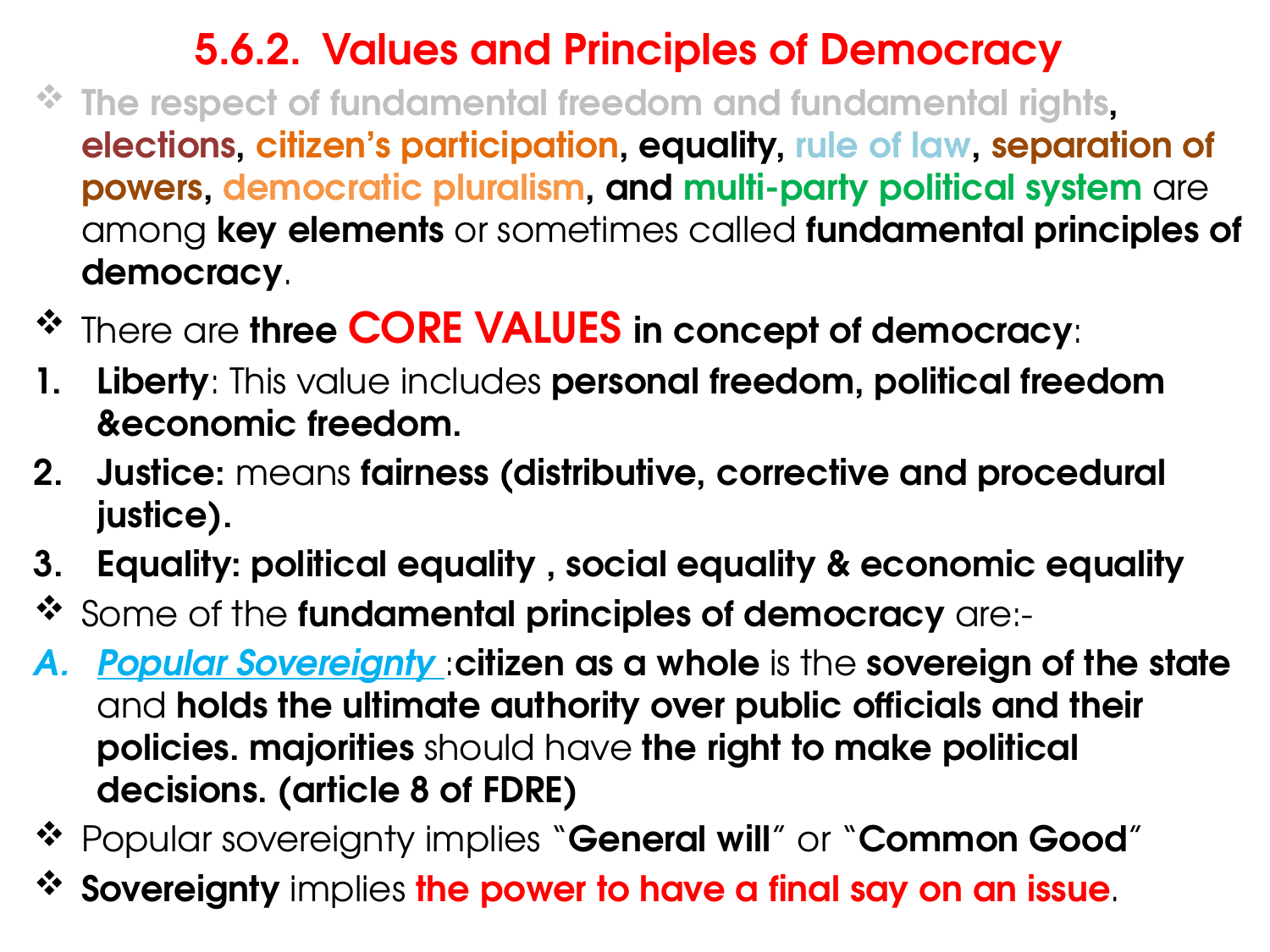

# 5.6.2.	Values and Principles of Democracy
The respect of fundamental freedom and fundamental rights, elections, citizen’s participation, equality, rule of law, separation of powers, democratic pluralism, and multi-party political system are among key elements or sometimes called fundamental principles of democracy.
There are three CORE VALUES in concept of democracy:
Liberty: This value includes personal freedom, political freedom &economic freedom.
Justice: means fairness (distributive, corrective and procedural justice).
Equality: political equality , social equality & economic equality
Some of the fundamental principles of democracy are:-
Popular Sovereignty :citizen as a whole is the sovereign of the state and holds the ultimate authority over public officials and their policies. majorities should have the right to make political decisions. (article 8 of FDRE)
Popular sovereignty implies “General will” or “Common Good”
Sovereignty implies the power to have a final say on an issue.